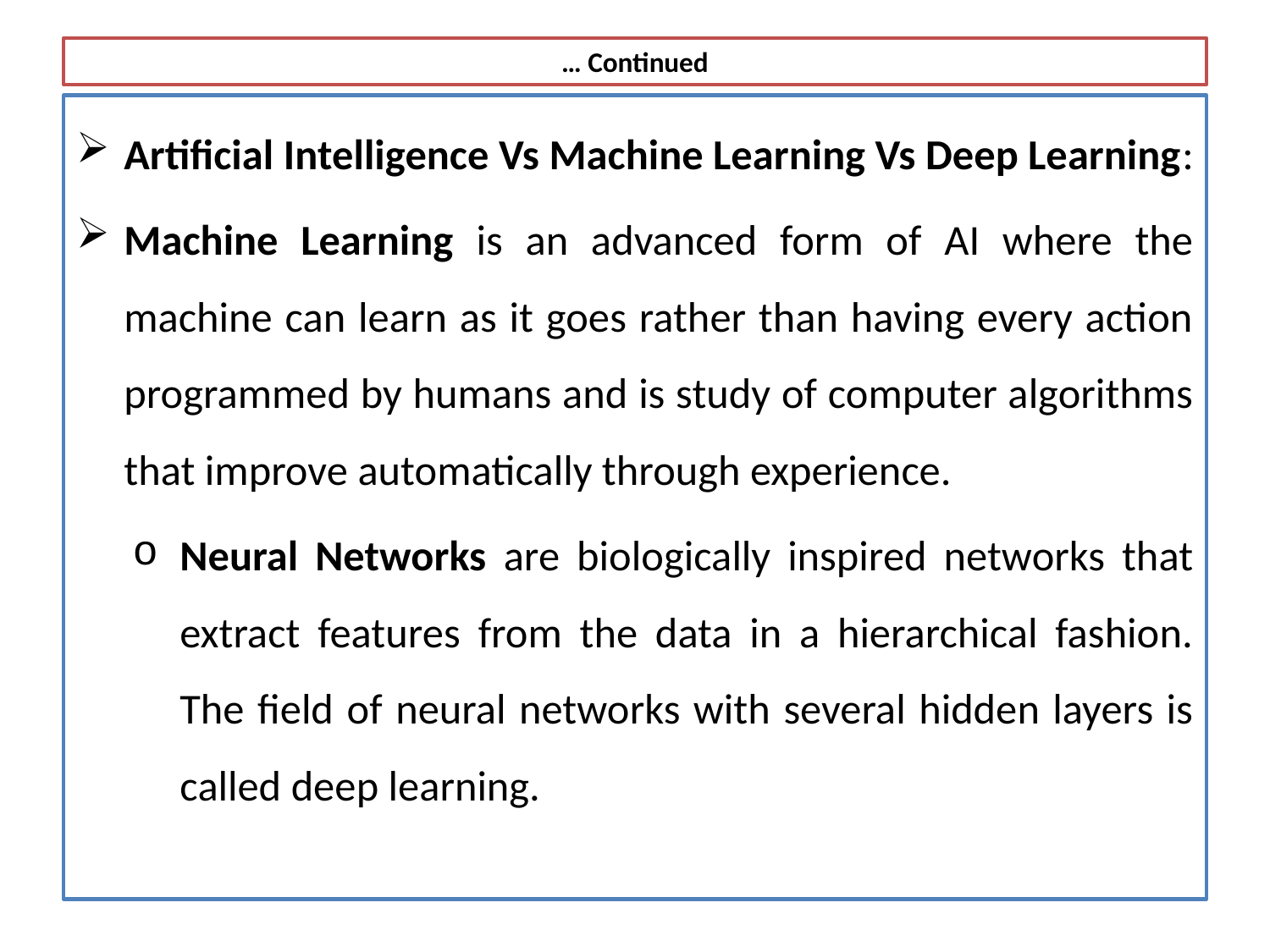

# … Continued
Artificial Intelligence Vs Machine Learning Vs Deep Learning:
Machine Learning is an advanced form of AI where the machine can learn as it goes rather than having every action programmed by humans and is study of computer algorithms that improve automatically through experience.
Neural Networks are biologically inspired networks that extract features from the data in a hierarchical fashion. The field of neural networks with several hidden layers is called deep learning.